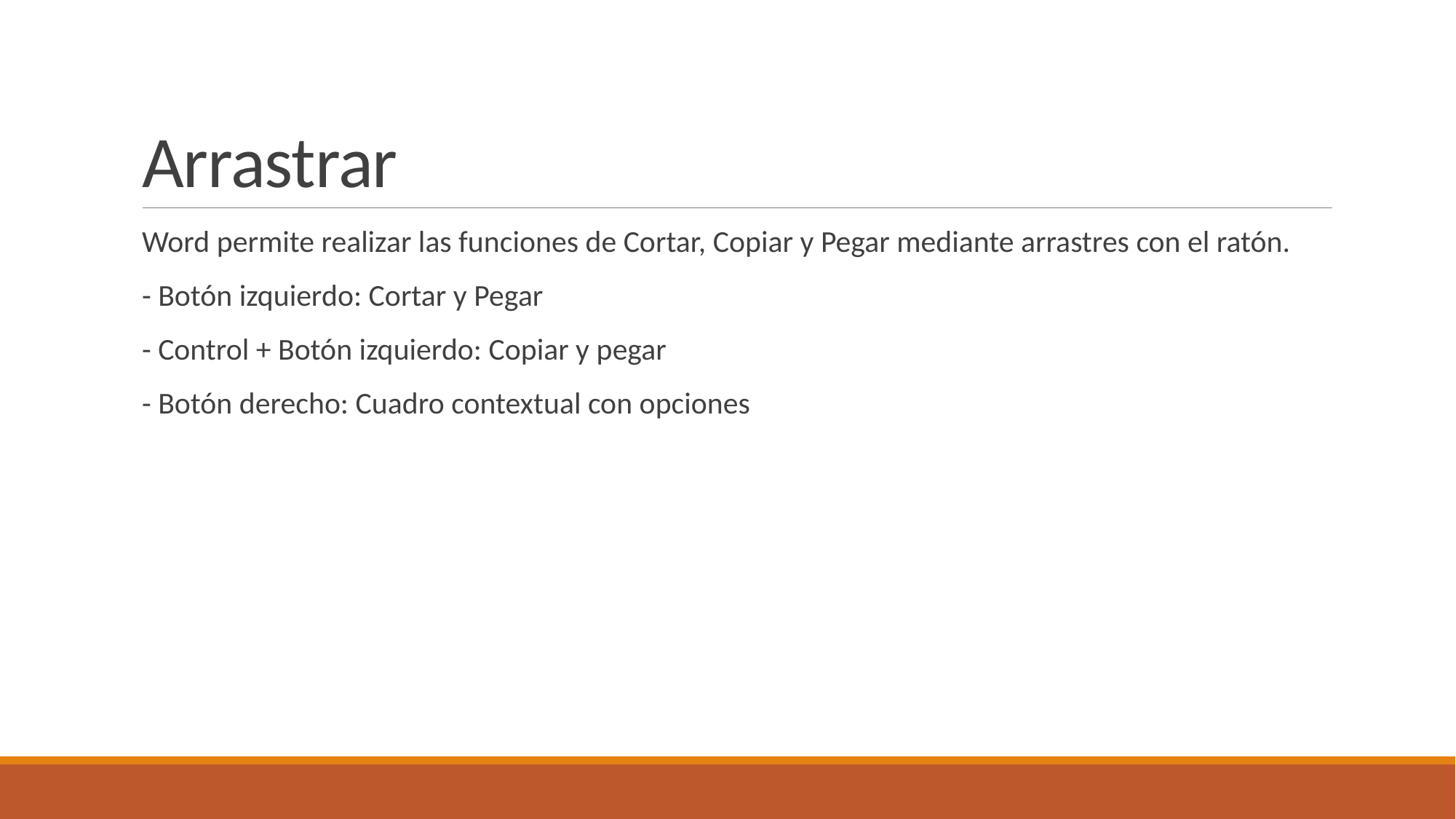

# Arrastrar
Word permite realizar las funciones de Cortar, Copiar y Pegar mediante arrastres con el ratón.
- Botón izquierdo: Cortar y Pegar
- Control + Botón izquierdo: Copiar y pegar
- Botón derecho: Cuadro contextual con opciones